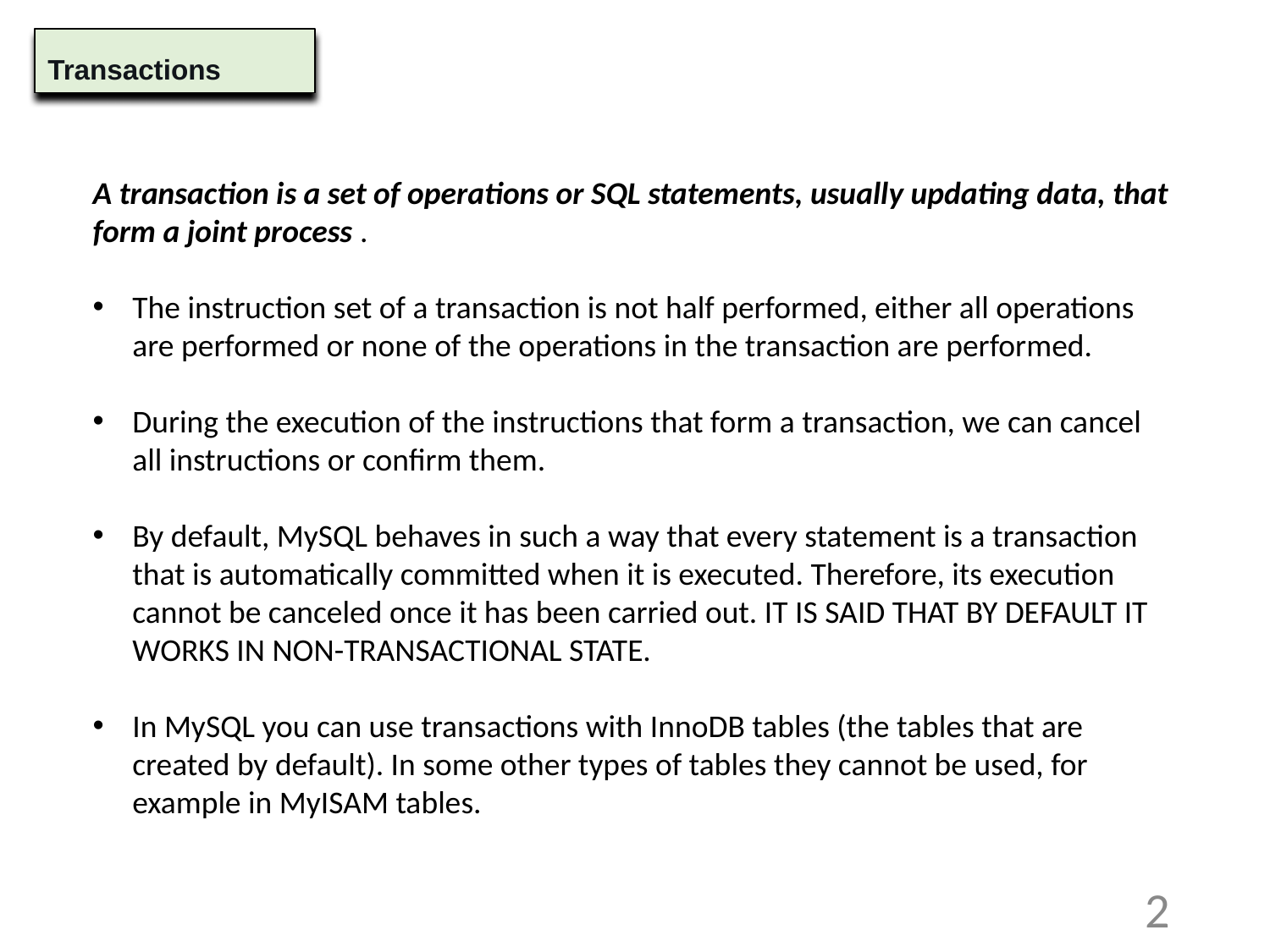

Transactions
A transaction is a set of operations or SQL statements, usually updating data, that form a joint process .

The instruction set of a transaction is not half performed, either all operations are performed or none of the operations in the transaction are performed.

During the execution of the instructions that form a transaction, we can cancel all instructions or confirm them.

By default, MySQL behaves in such a way that every statement is a transaction that is automatically committed when it is executed. Therefore, its execution cannot be canceled once it has been carried out. IT IS SAID THAT BY DEFAULT IT WORKS IN NON-TRANSACTIONAL STATE.

In MySQL you can use transactions with InnoDB tables (the tables that are created by default). In some other types of tables they cannot be used, for example in MyISAM tables.
2